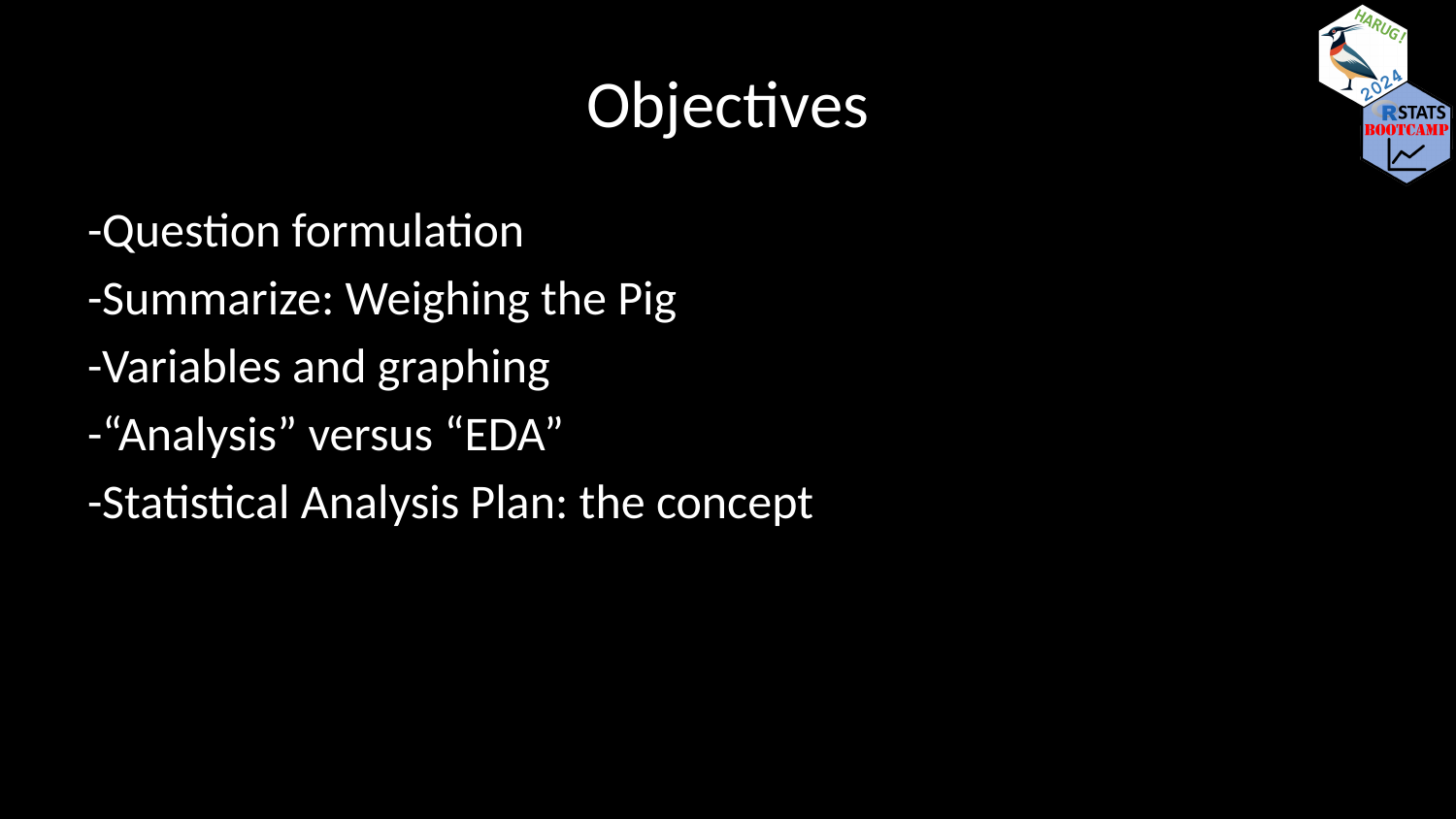

# Objectives
-Question formulation
-Summarize: Weighing the Pig
-Variables and graphing
-“Analysis” versus “EDA”
-Statistical Analysis Plan: the concept